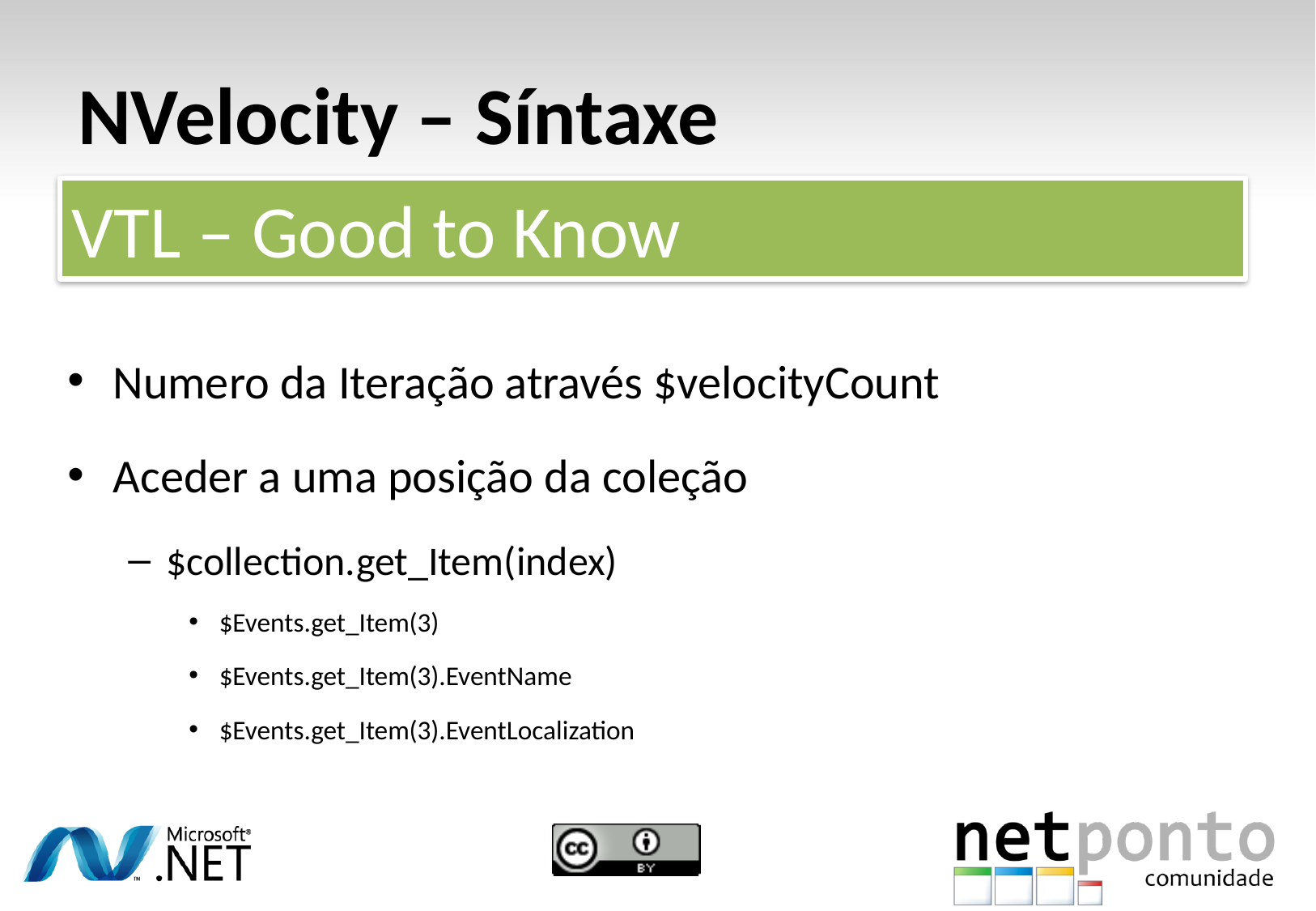

# NVelocity – Síntaxe
VTL – Good to Know
Numero da Iteração através $velocityCount
Aceder a uma posição da coleção
$collection.get_Item(index)
$Events.get_Item(3)
$Events.get_Item(3).EventName
$Events.get_Item(3).EventLocalization